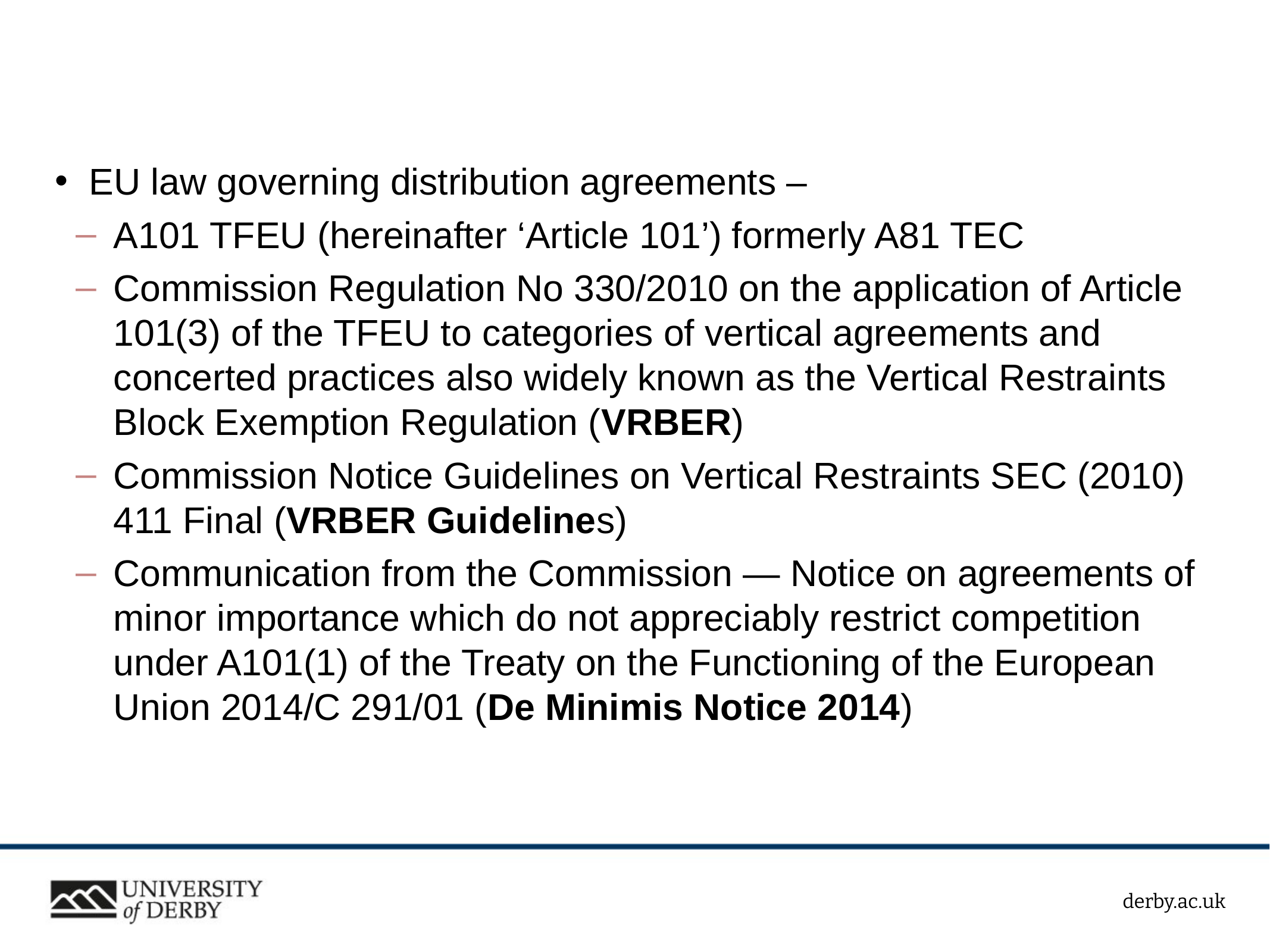

#
EU law governing distribution agreements –
A101 TFEU (hereinafter ‘Article 101’) formerly A81 TEC
Commission Regulation No 330/2010 on the application of Article 101(3) of the TFEU to categories of vertical agreements and concerted practices also widely known as the Vertical Restraints Block Exemption Regulation (VRBER)
Commission Notice Guidelines on Vertical Restraints SEC (2010) 411 Final (VRBER Guidelines)
Communication from the Commission — Notice on agreements of minor importance which do not appreciably restrict competition under A101(1) of the Treaty on the Functioning of the European Union 2014/С 291/01 (De Minimis Notice 2014)